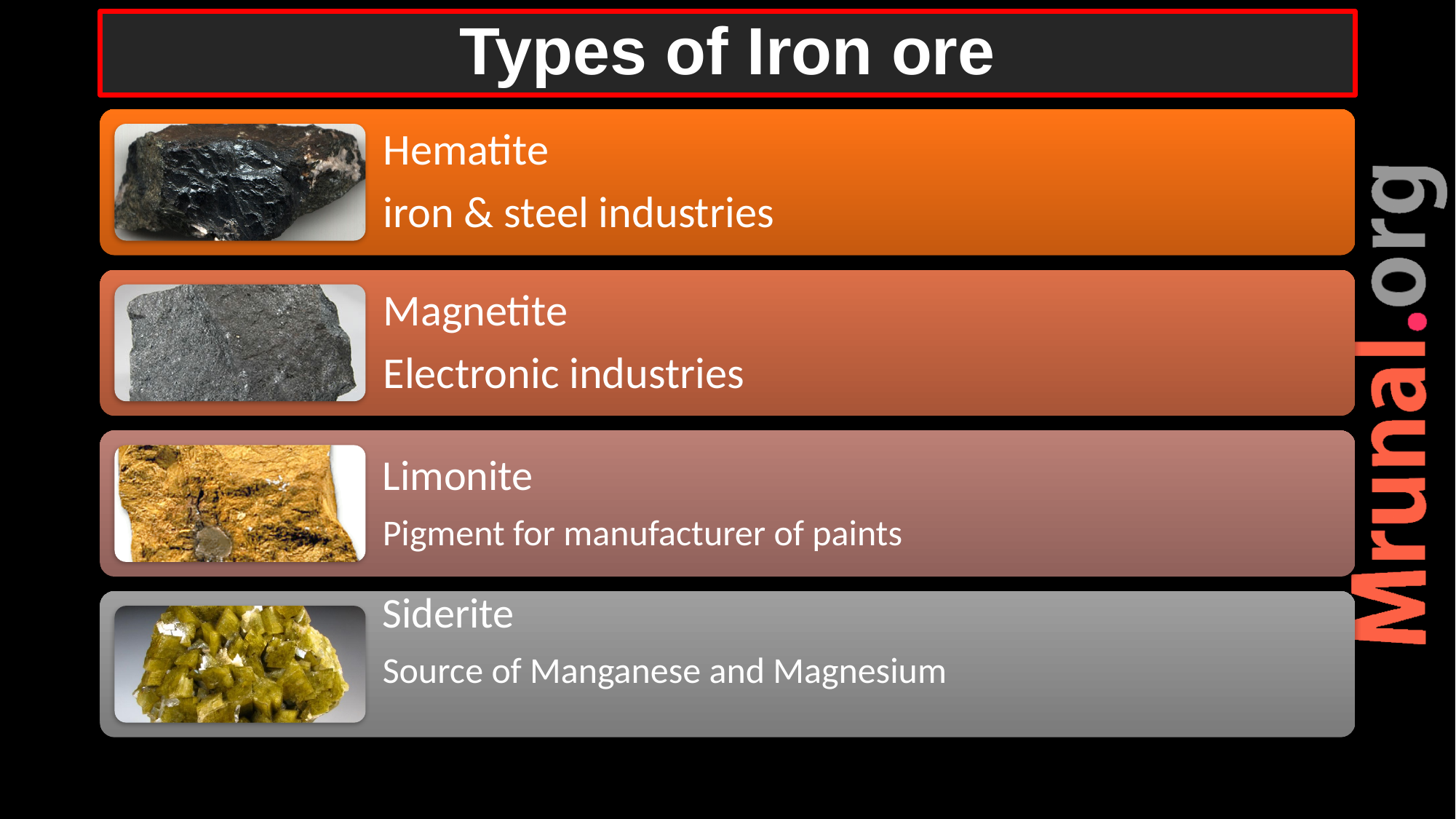

# Types of Iron ore
Hematite
iron & steel industries
Magnetite
Electronic industries
Limonite
Pigment for manufacturer of paints
Siderite
Source of Manganese and Magnesium